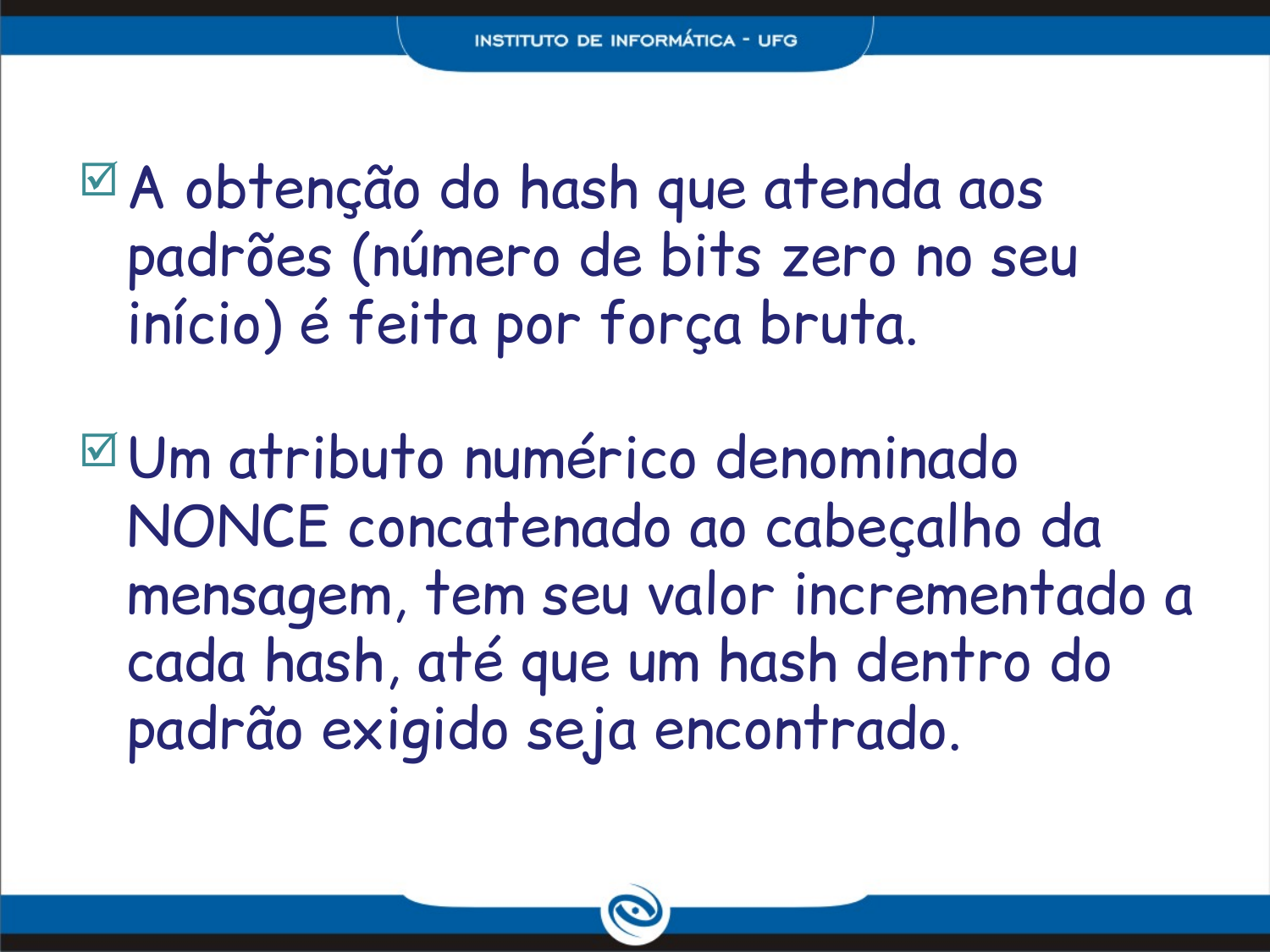

A obtenção do hash que atenda aos padrões (número de bits zero no seu início) é feita por força bruta.

Um atributo numérico denominado NONCE concatenado ao cabeçalho da mensagem, tem seu valor incrementado a cada hash, até que um hash dentro do padrão exigido seja encontrado.